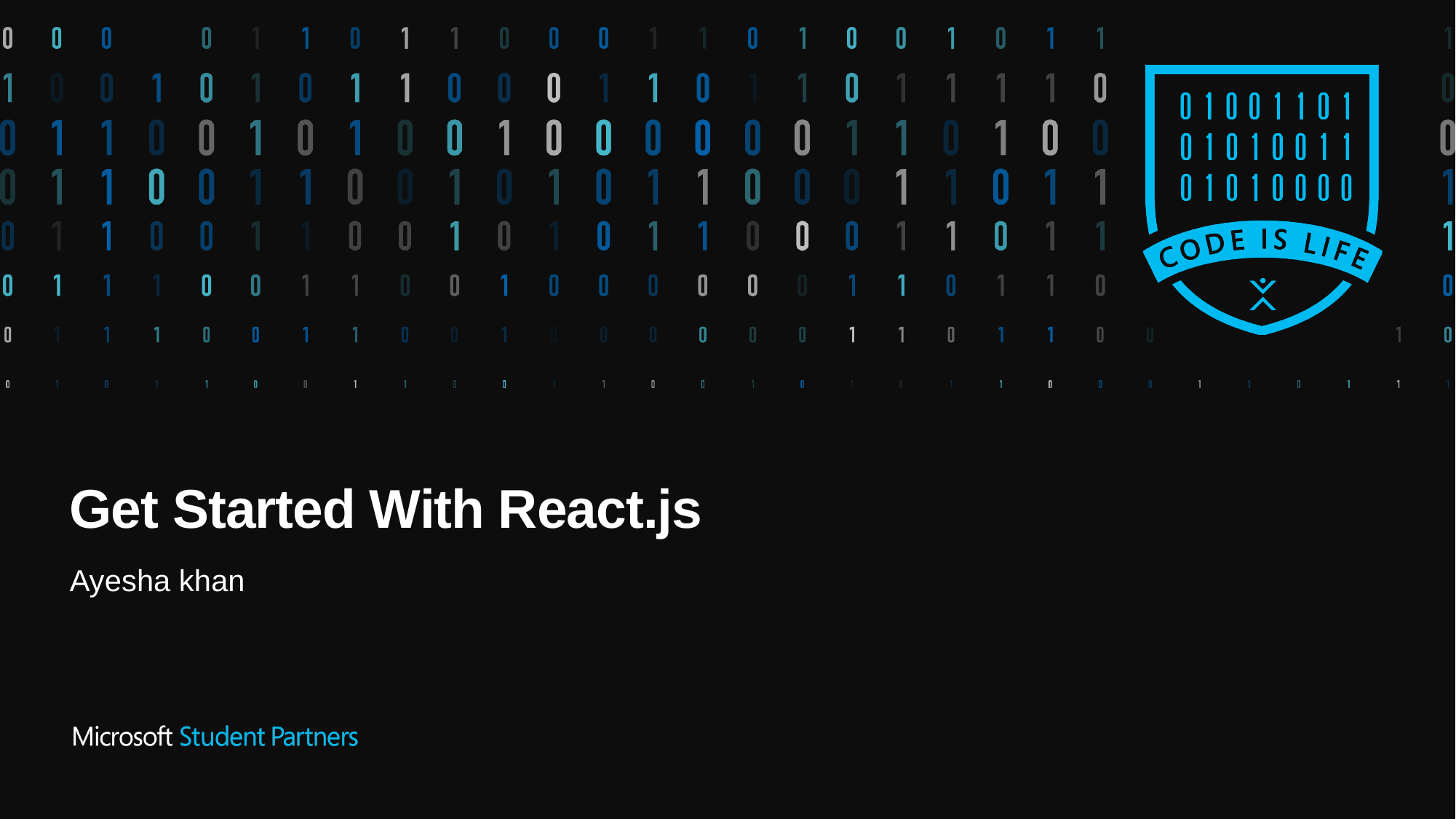

# Get Started With React.js
Ayesha khan